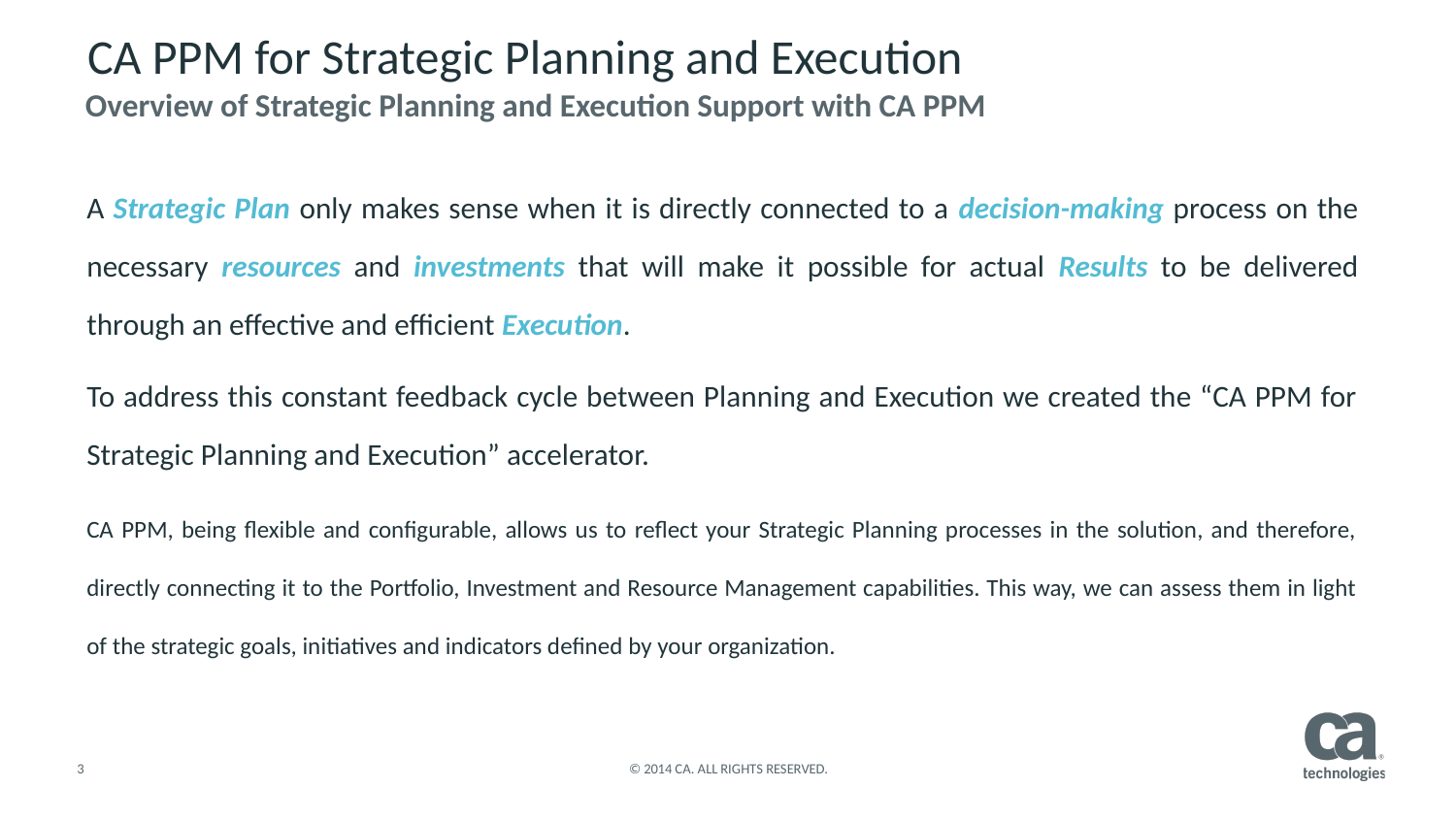

# CA PPM for Strategic Planning and Execution
Overview of Strategic Planning and Execution Support with CA PPM
A Strategic Plan only makes sense when it is directly connected to a decision-making process on the necessary resources and investments that will make it possible for actual Results to be delivered through an effective and efficient Execution.
To address this constant feedback cycle between Planning and Execution we created the “CA PPM for Strategic Planning and Execution” accelerator.
CA PPM, being flexible and configurable, allows us to reflect your Strategic Planning processes in the solution, and therefore, directly connecting it to the Portfolio, Investment and Resource Management capabilities. This way, we can assess them in light of the strategic goals, initiatives and indicators defined by your organization.